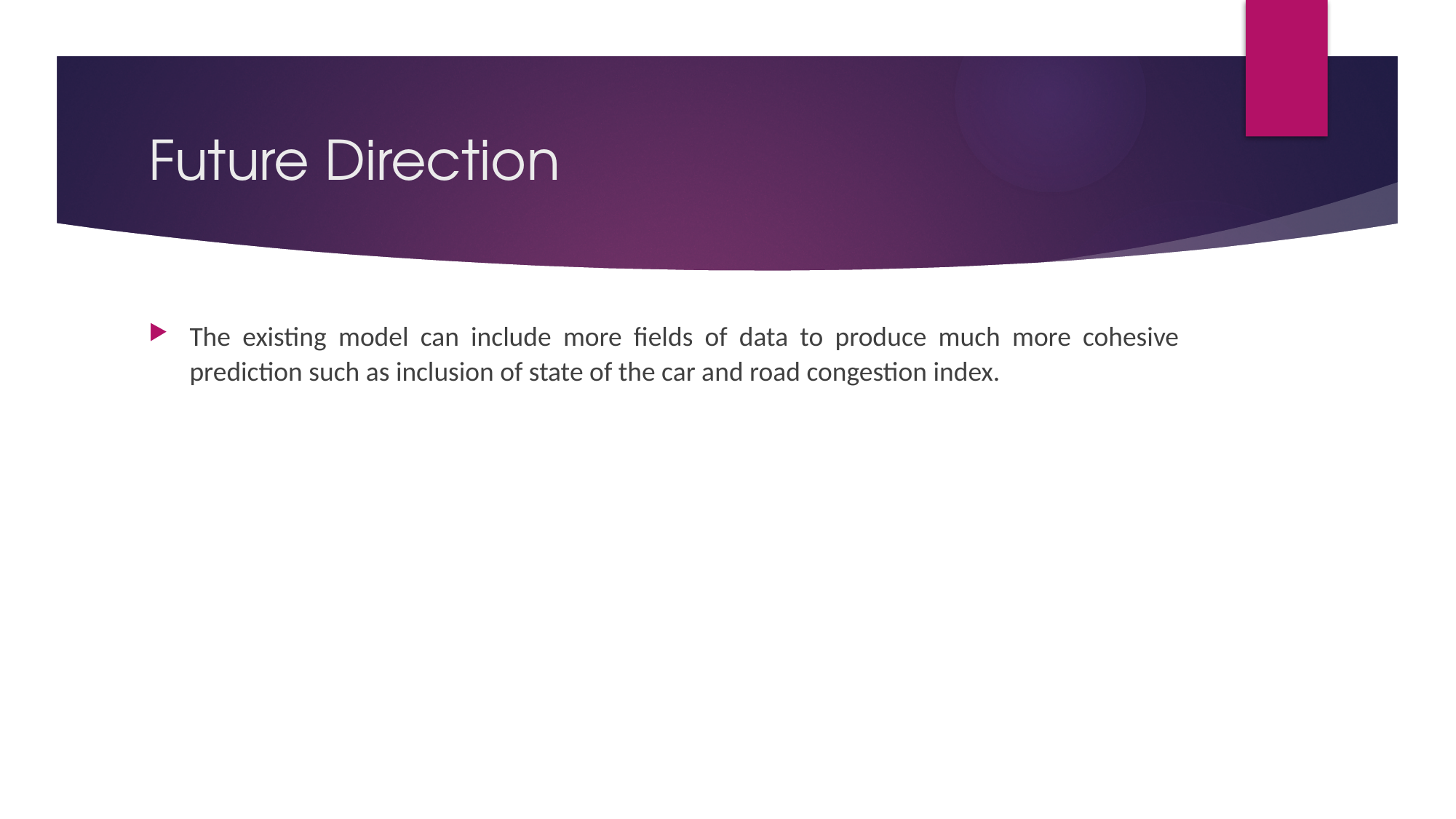

# Future Direction
The existing model can include more fields of data to produce much more cohesive prediction such as inclusion of state of the car and road congestion index.